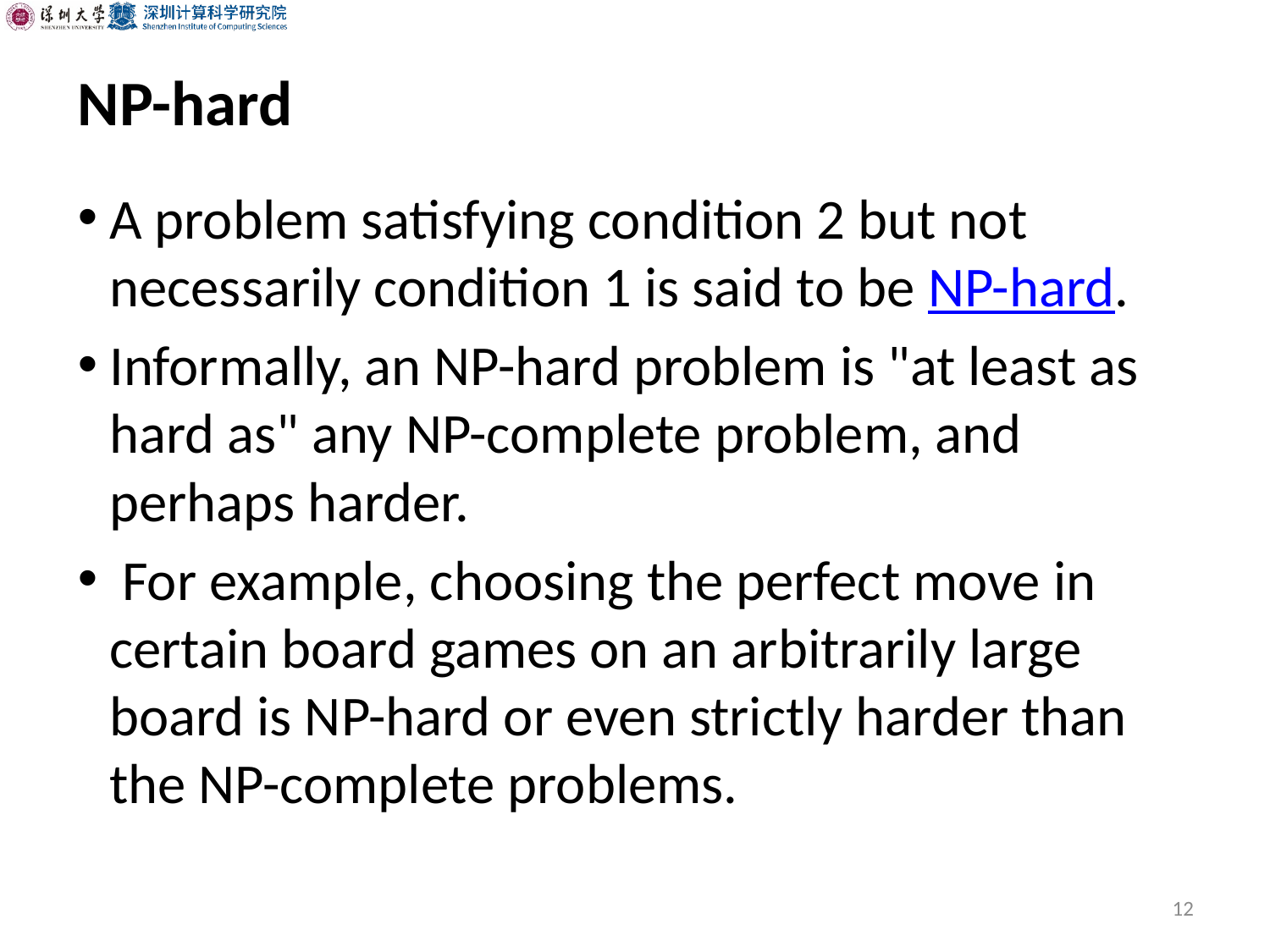

# NP-hard
A problem satisfying condition 2 but not necessarily condition 1 is said to be NP-hard.
Informally, an NP-hard problem is "at least as hard as" any NP-complete problem, and perhaps harder.
 For example, choosing the perfect move in certain board games on an arbitrarily large board is NP-hard or even strictly harder than the NP-complete problems.

12